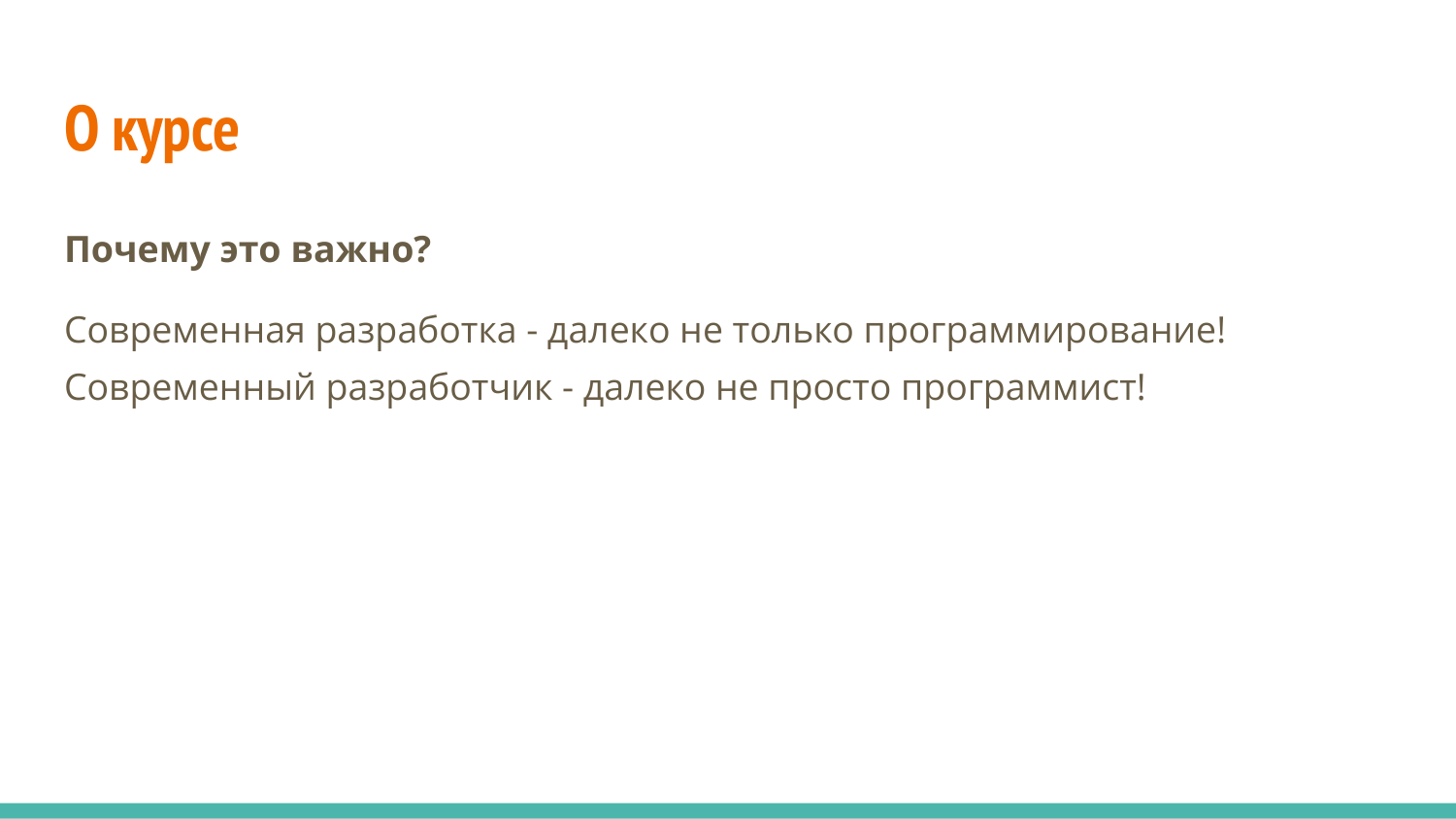

# О курсе
Почему это важно?
Современная разработка - далеко не только программирование!
Современный разработчик - далеко не просто программист!